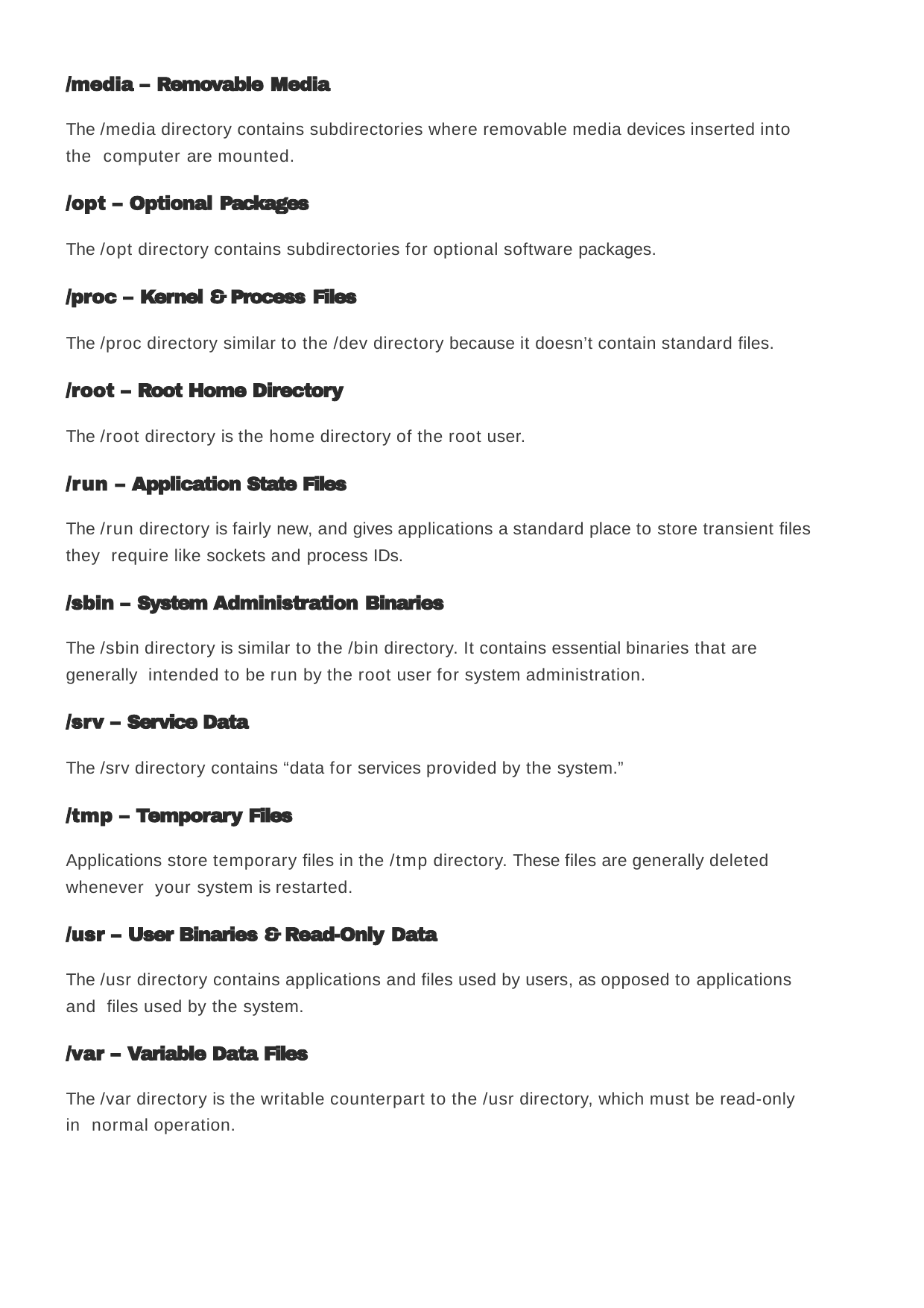

/media – Removable Media
The /media directory contains subdirectories where removable media devices inserted into the  computer are mounted.

/opt – Optional Packages

The /opt directory contains subdirectories for optional software packages.

/proc – Kernel & Process Files

The /proc directory similar to the /dev directory because it doesn’t contain standard files.

/root – Root Home Directory

The /root directory is the home directory of the root user.

/run – Application State Files
The /run directory is fairly new, and gives applications a standard place to store transient files they  require like sockets and process IDs.

/sbin – System Administration Binaries
The /sbin directory is similar to the /bin directory. It contains essential binaries that are generally  intended to be run by the root user for system administration.

/srv – Service Data

The /srv directory contains “data for services provided by the system.”

/tmp – Temporary Files
Applications store temporary files in the /tmp directory. These files are generally deleted whenever  your system is restarted.

/usr – User Binaries & Read-Only Data
The /usr directory contains applications and files used by users, as opposed to applications and  files used by the system.

/var – Variable Data Files
The /var directory is the writable counterpart to the /usr directory, which must be read-only in  normal operation.